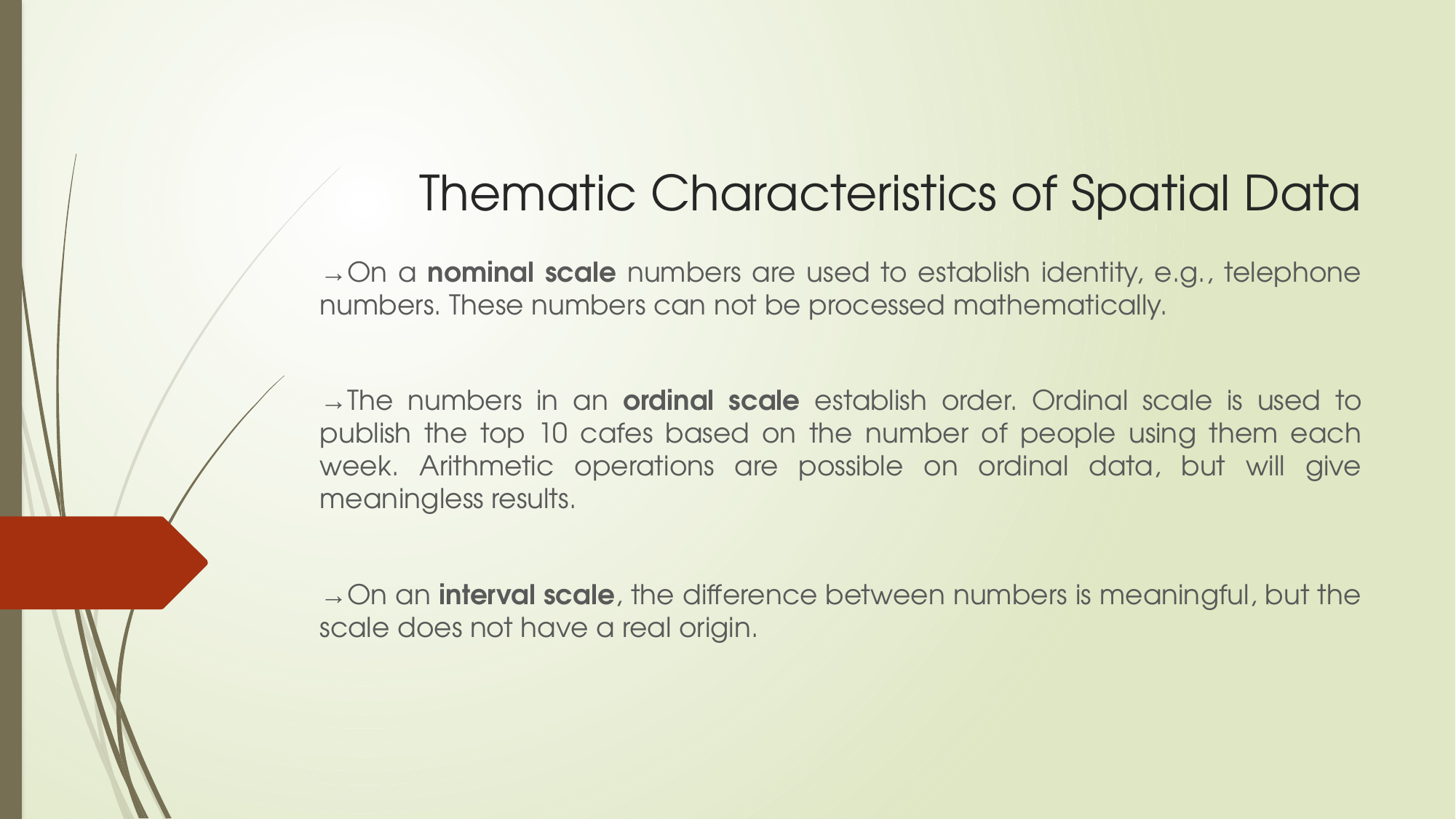

# Thematic Characteristics of Spatial Data
→On a nominal scale numbers are used to establish identity, e.g., telephone numbers. These numbers can not be processed mathematically.

→The numbers in an ordinal scale establish order. Ordinal scale is used to publish the top 10 cafes based on the number of people using them each week. Arithmetic operations are possible on ordinal data, but will give meaningless results.

→On an interval scale, the difference between numbers is meaningful, but the scale does not have a real origin.